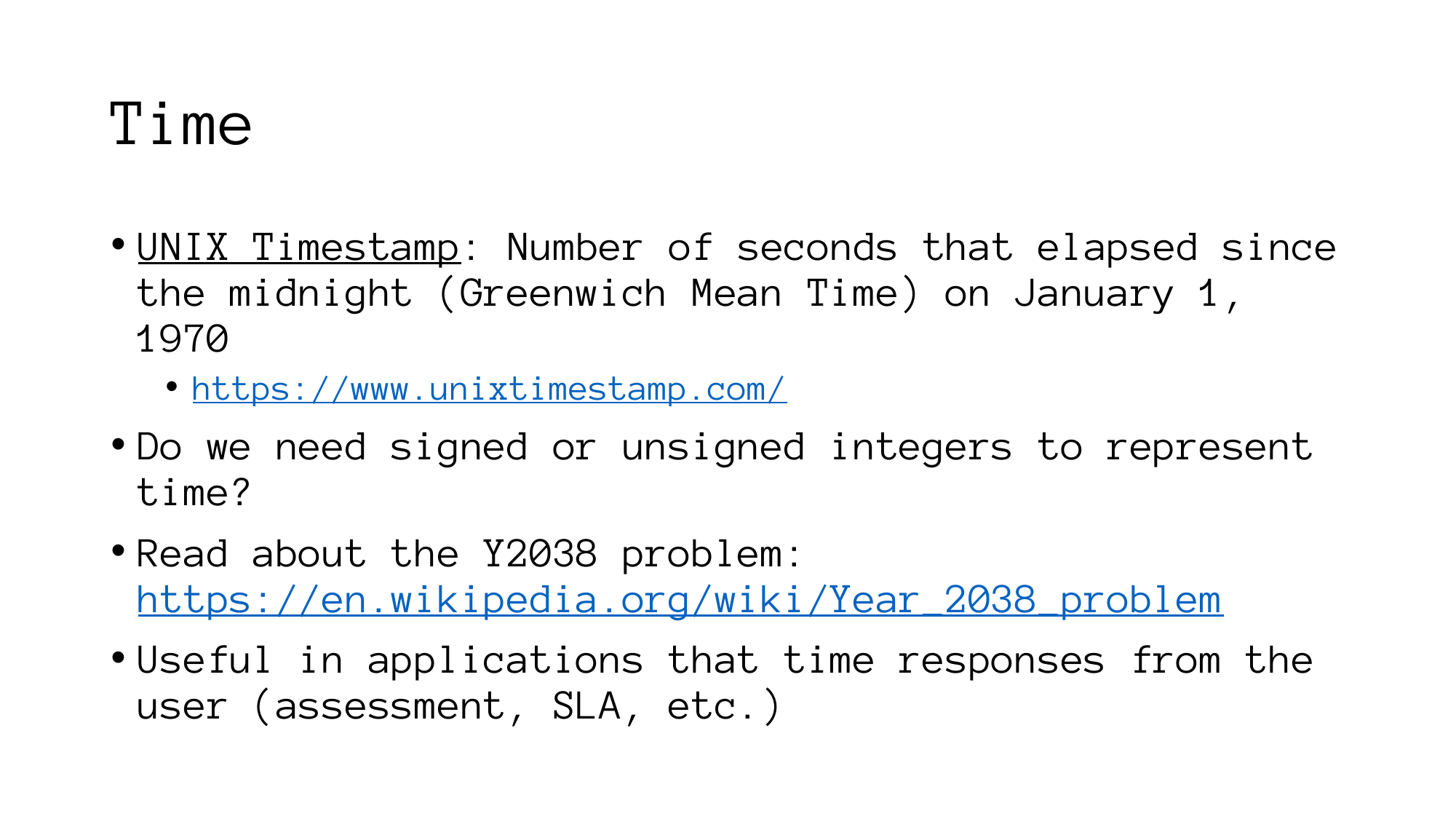

# Time
UNIX Timestamp: Number of seconds that elapsed since the midnight (Greenwich Mean Time) on January 1, 1970
https://www.unixtimestamp.com/
Do we need signed or unsigned integers to represent time?
Read about the Y2038 problem: https://en.wikipedia.org/wiki/Year_2038_problem
Useful in applications that time responses from the user (assessment, SLA, etc.)